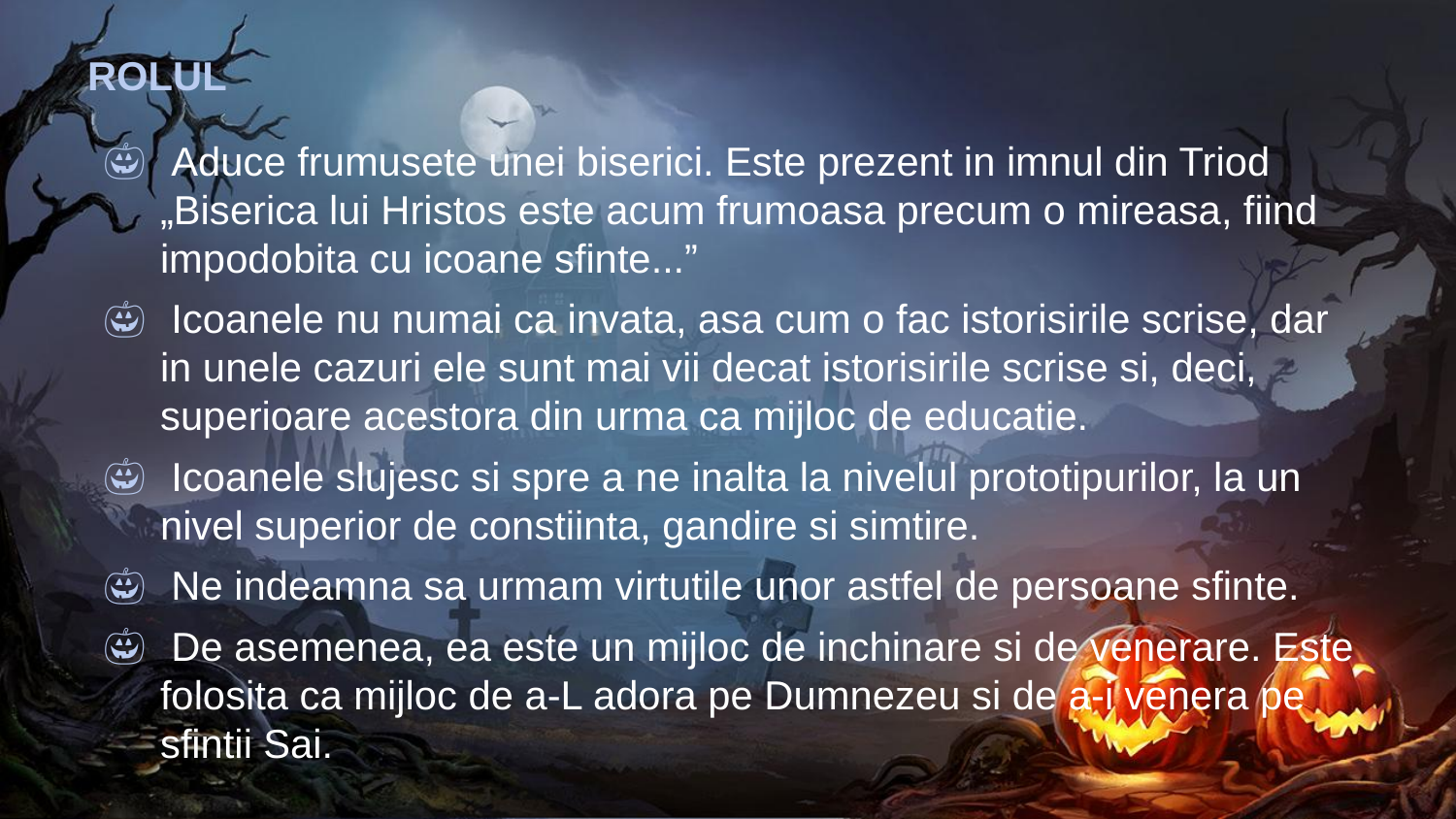

# ROLUL
 Aduce frumusete unei biserici. Este prezent in imnul din Triod „Biserica lui Hristos este acum frumoasa precum o mireasa, fiind impodobita cu icoane sfinte...”
 Icoanele nu numai ca invata, asa cum o fac istorisirile scrise, dar in unele cazuri ele sunt mai vii decat istorisirile scrise si, deci, superioare acestora din urma ca mijloc de educatie.
 Icoanele slujesc si spre a ne inalta la nivelul prototipurilor, la un nivel superior de constiinta, gandire si simtire.
 Ne indeamna sa urmam virtutile unor astfel de persoane sfinte.
 De asemenea, ea este un mijloc de inchinare si de venerare. Este folosita ca mijloc de a-L adora pe Dumnezeu si de a-i venera pe sfintii Sai.